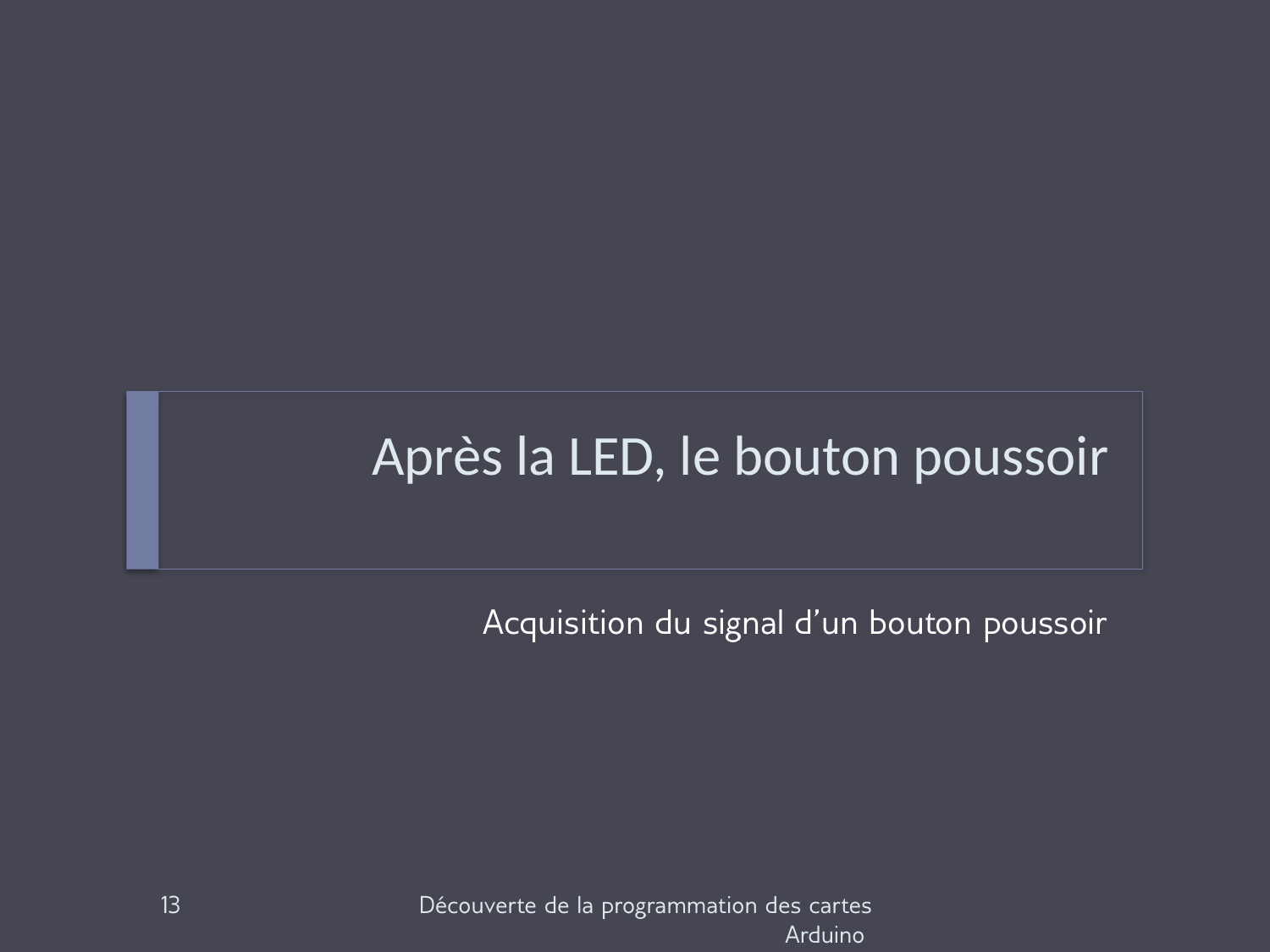

# Après la LED, le bouton poussoir
Acquisition du signal d’un bouton poussoir
13
Découverte de la programmation des cartes Arduino